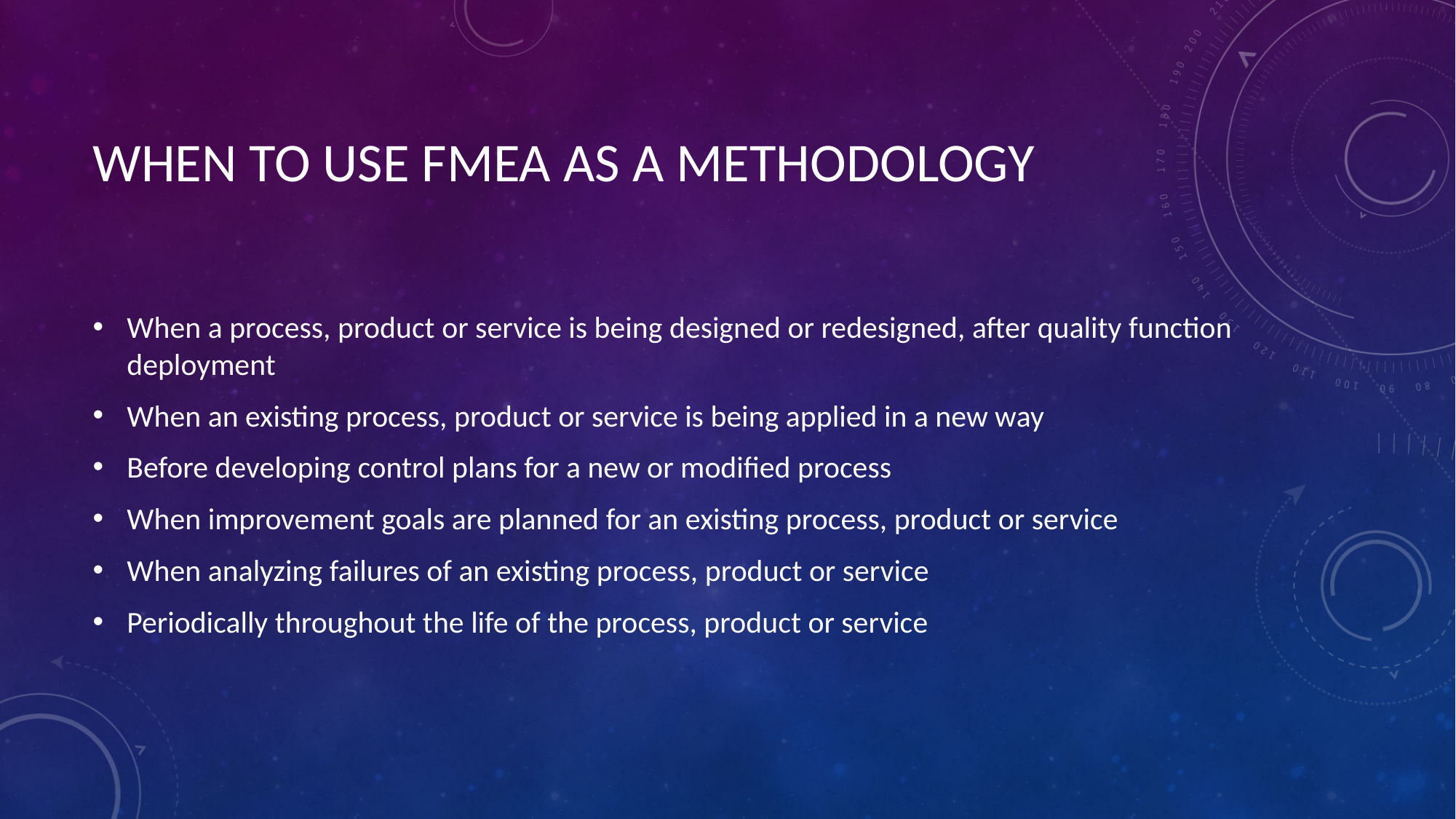

# When to use FMEA as a Methodology
When a process, product or service is being designed or redesigned, after quality function deployment
When an existing process, product or service is being applied in a new way
Before developing control plans for a new or modified process
When improvement goals are planned for an existing process, product or service
When analyzing failures of an existing process, product or service
Periodically throughout the life of the process, product or service